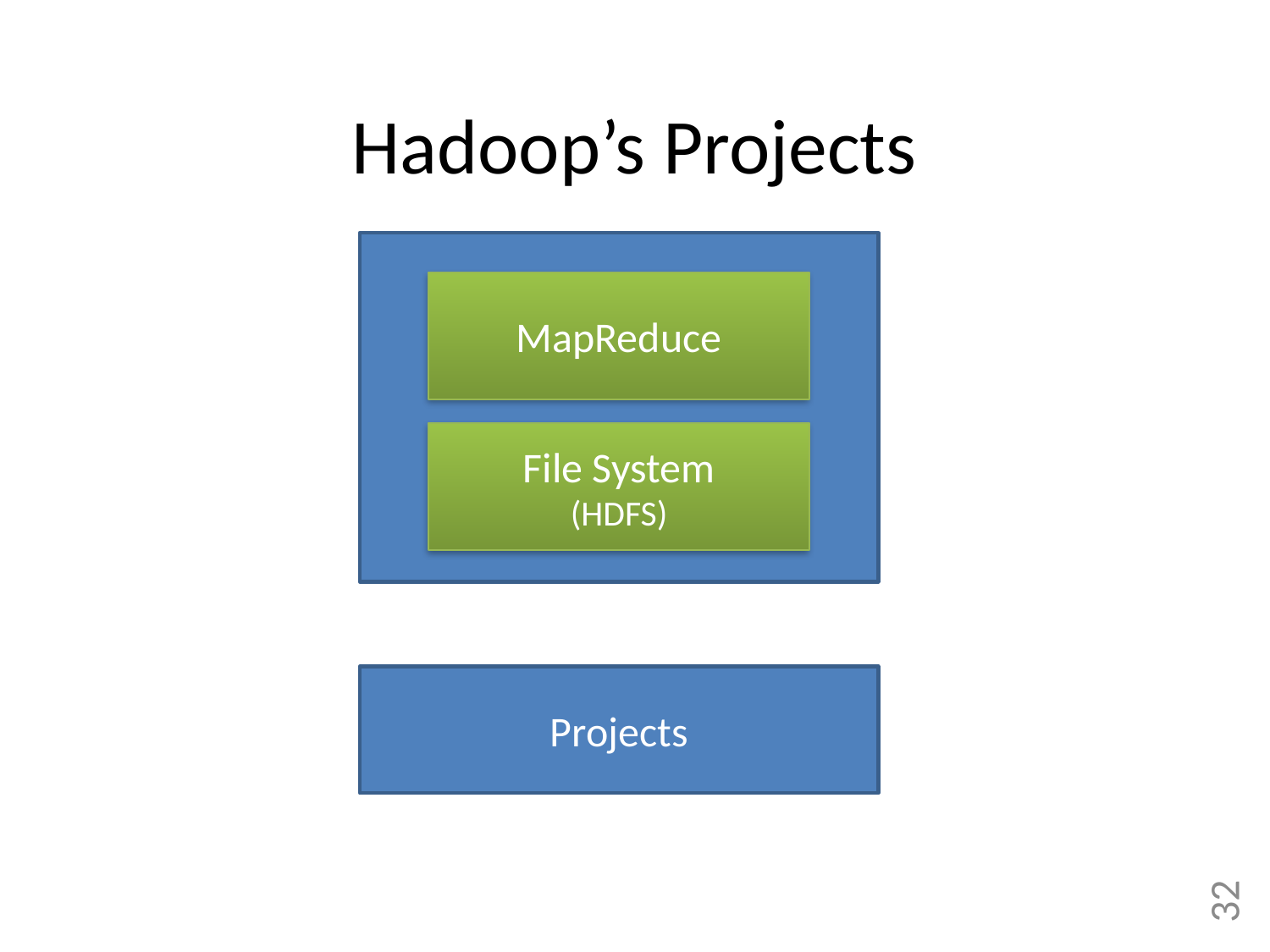

# Hadoop’s Projects

MapReduce
File System
(HDFS)
Projects
32